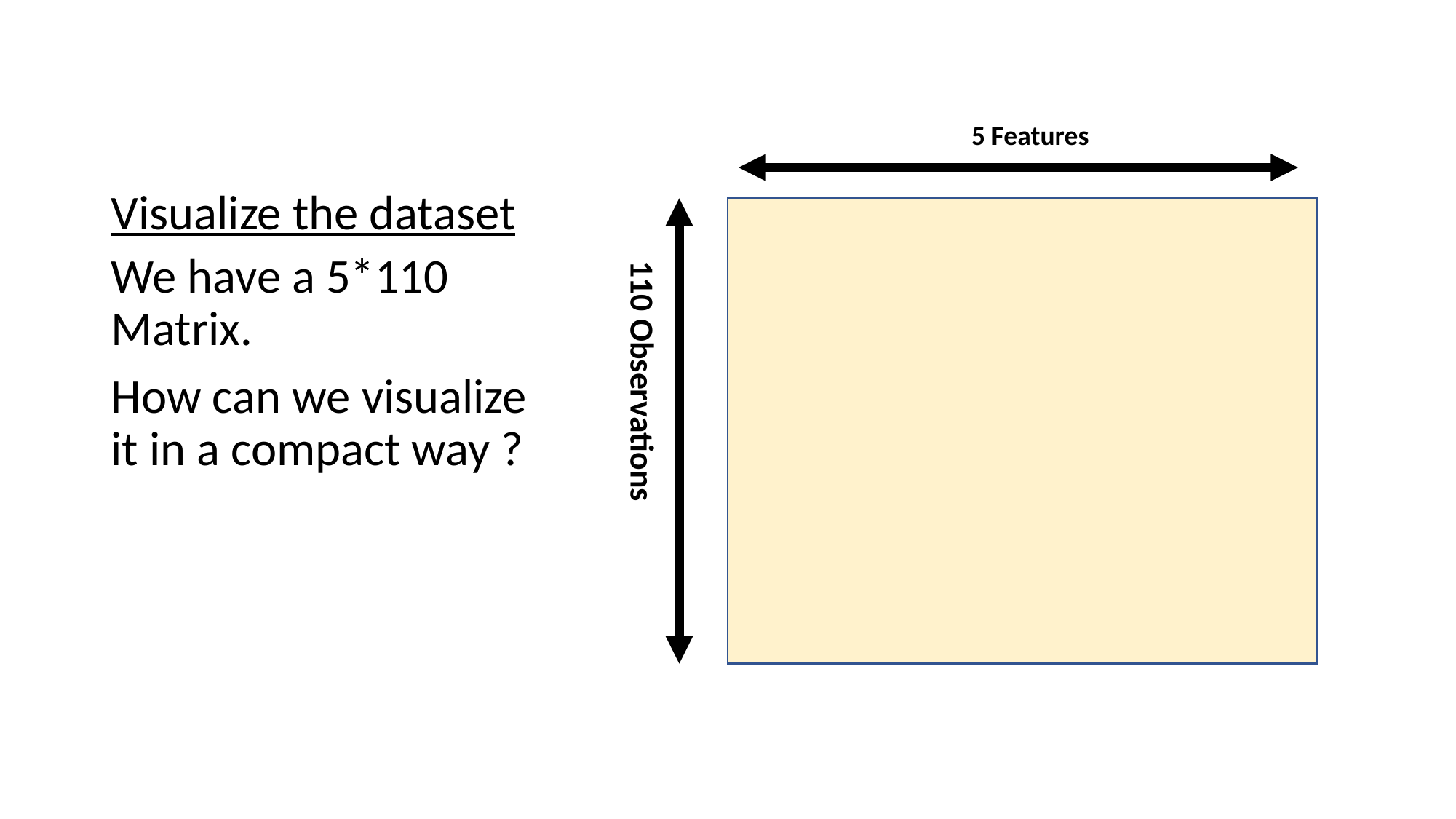

# Visualize the dataset
5 Features

We have a 5*110 Matrix.
How can we visualize it in a compact way ?
110 Observations